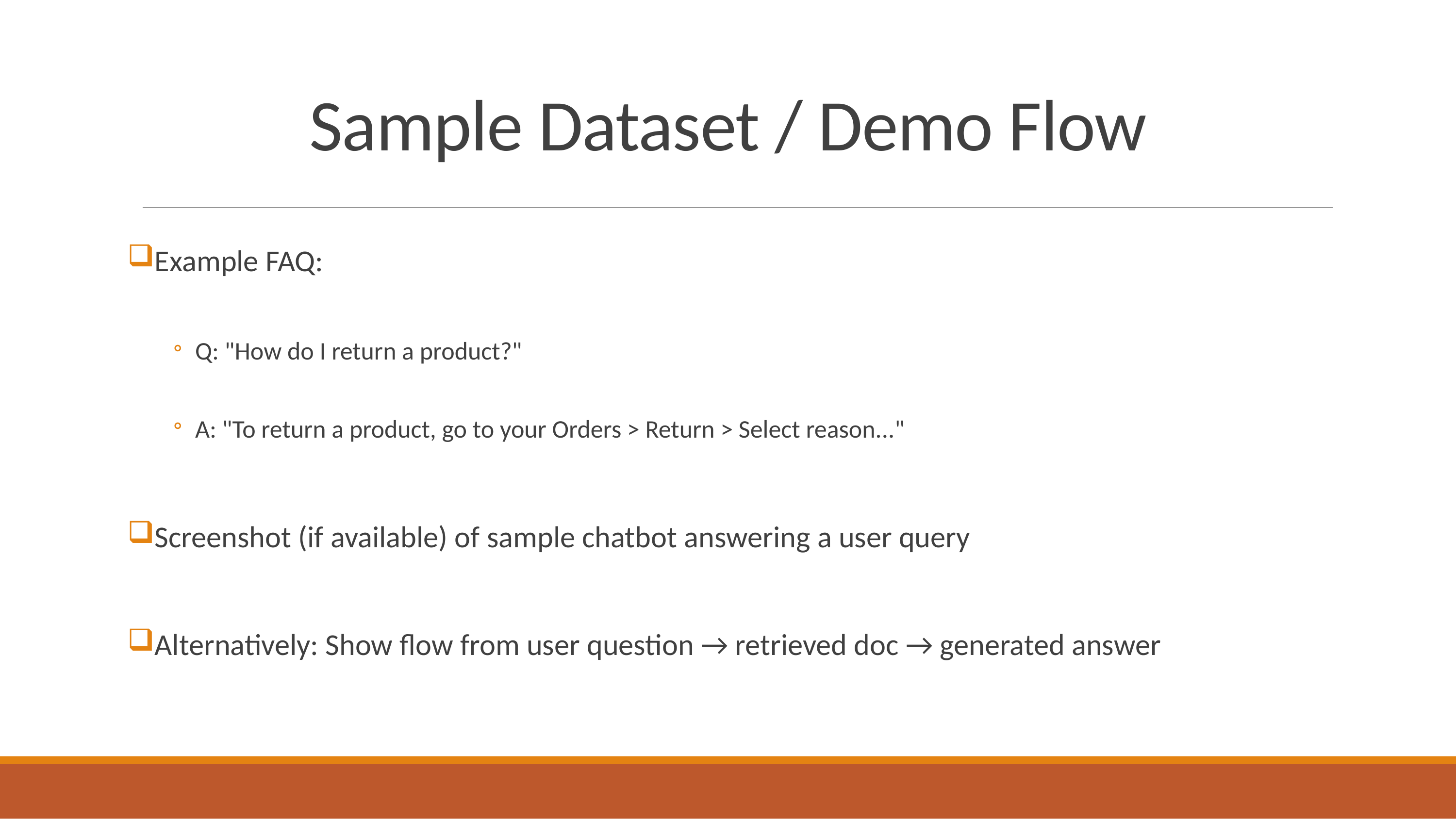

# Sample Dataset / Demo Flow
Example FAQ:

Q: "How do I return a product?"

A: "To return a product, go to your Orders > Return > Select reason..."

Screenshot (if available) of sample chatbot answering a user query

Alternatively: Show flow from user question → retrieved doc → generated answer